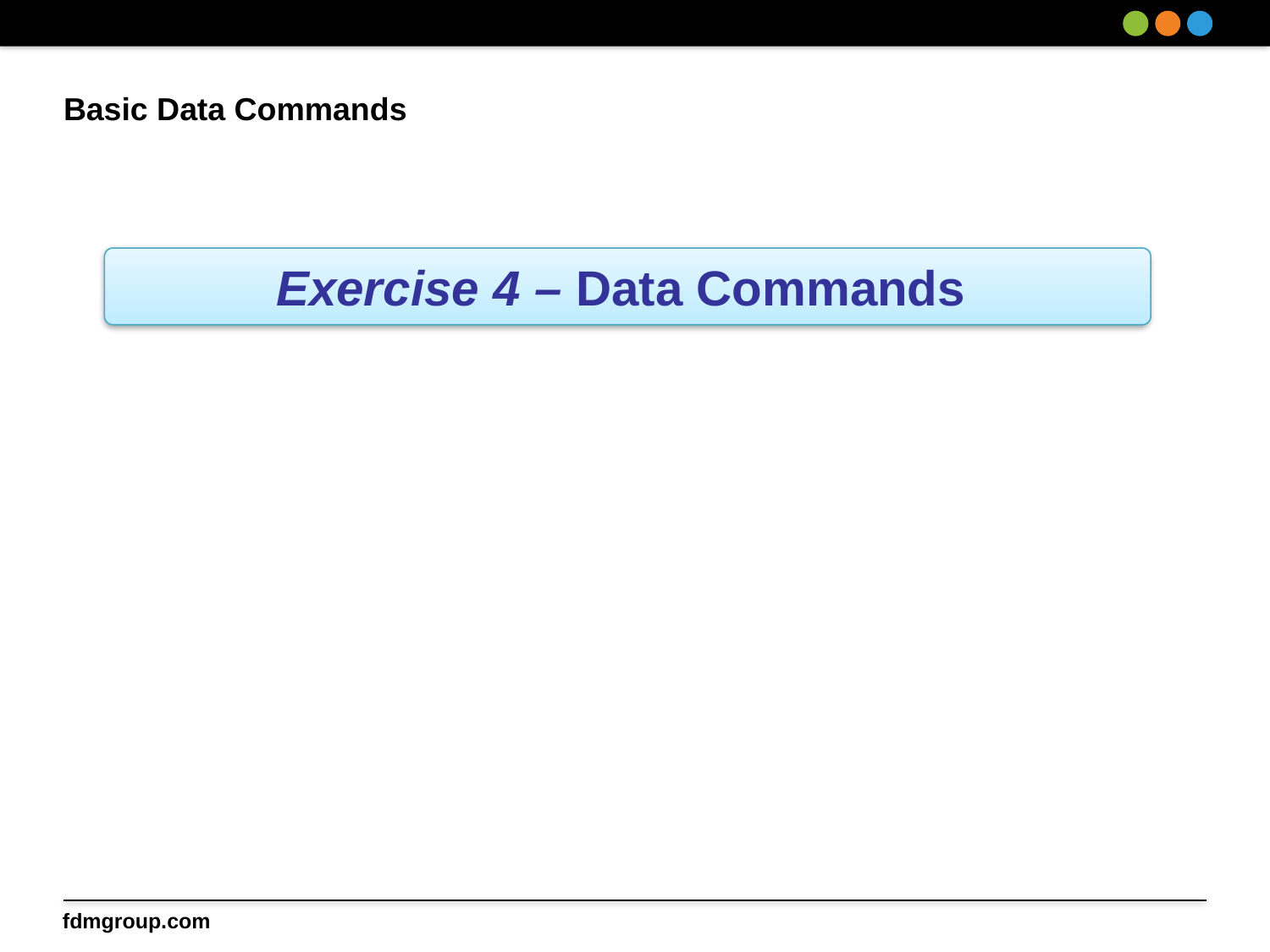

# Basic Data Commands

Exercise 4 – Data Commands